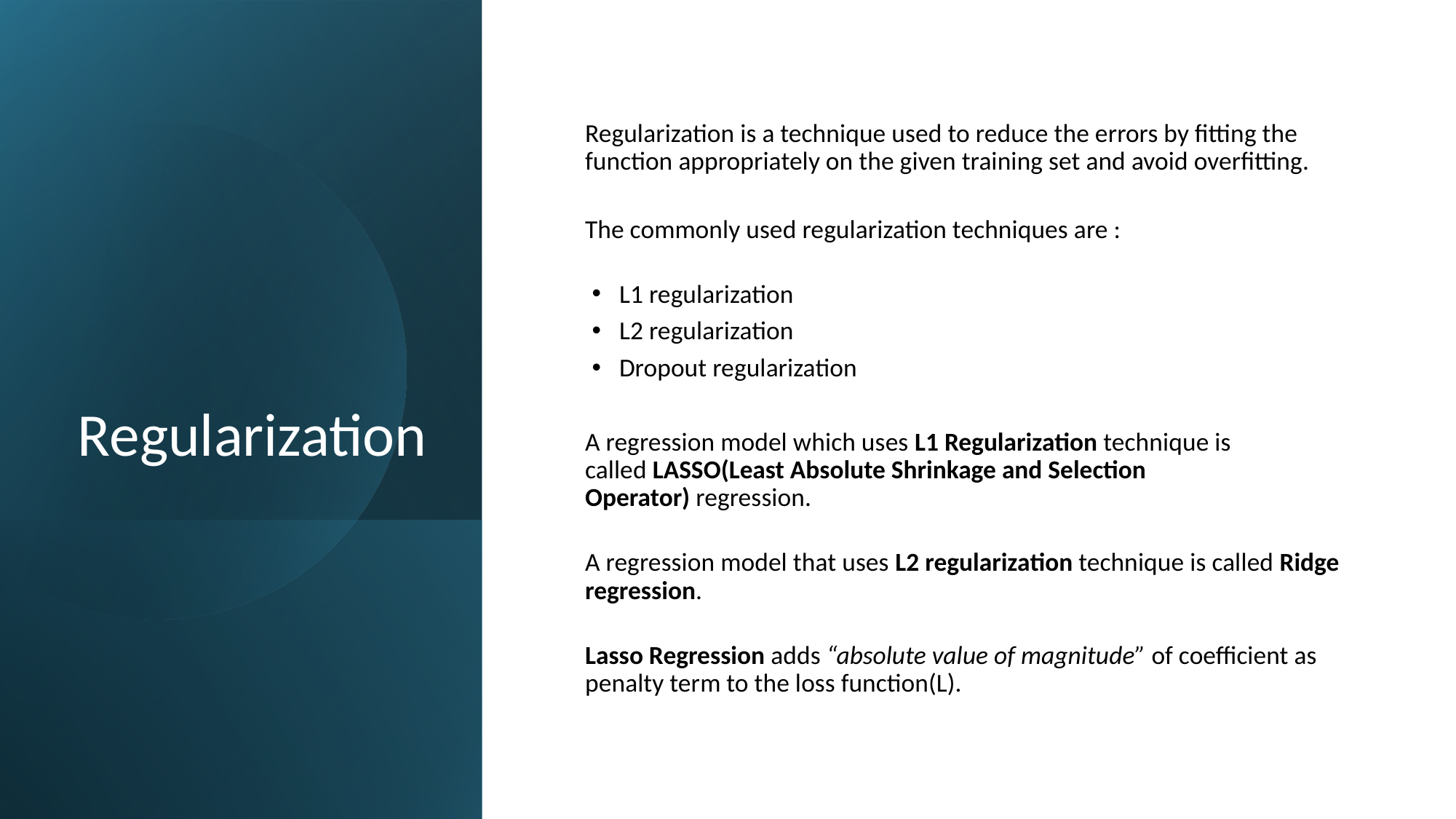

Regularization
Regularization is a technique used to reduce the errors by fitting the function appropriately on the given training set and avoid overfitting.
The commonly used regularization techniques are :
L1 regularization
L2 regularization
Dropout regularization

A regression model which uses L1 Regularization technique is called LASSO(Least Absolute Shrinkage and Selection Operator) regression.
A regression model that uses L2 regularization technique is called Ridge regression.
Lasso Regression adds “absolute value of magnitude” of coefficient as penalty term to the loss function(L).